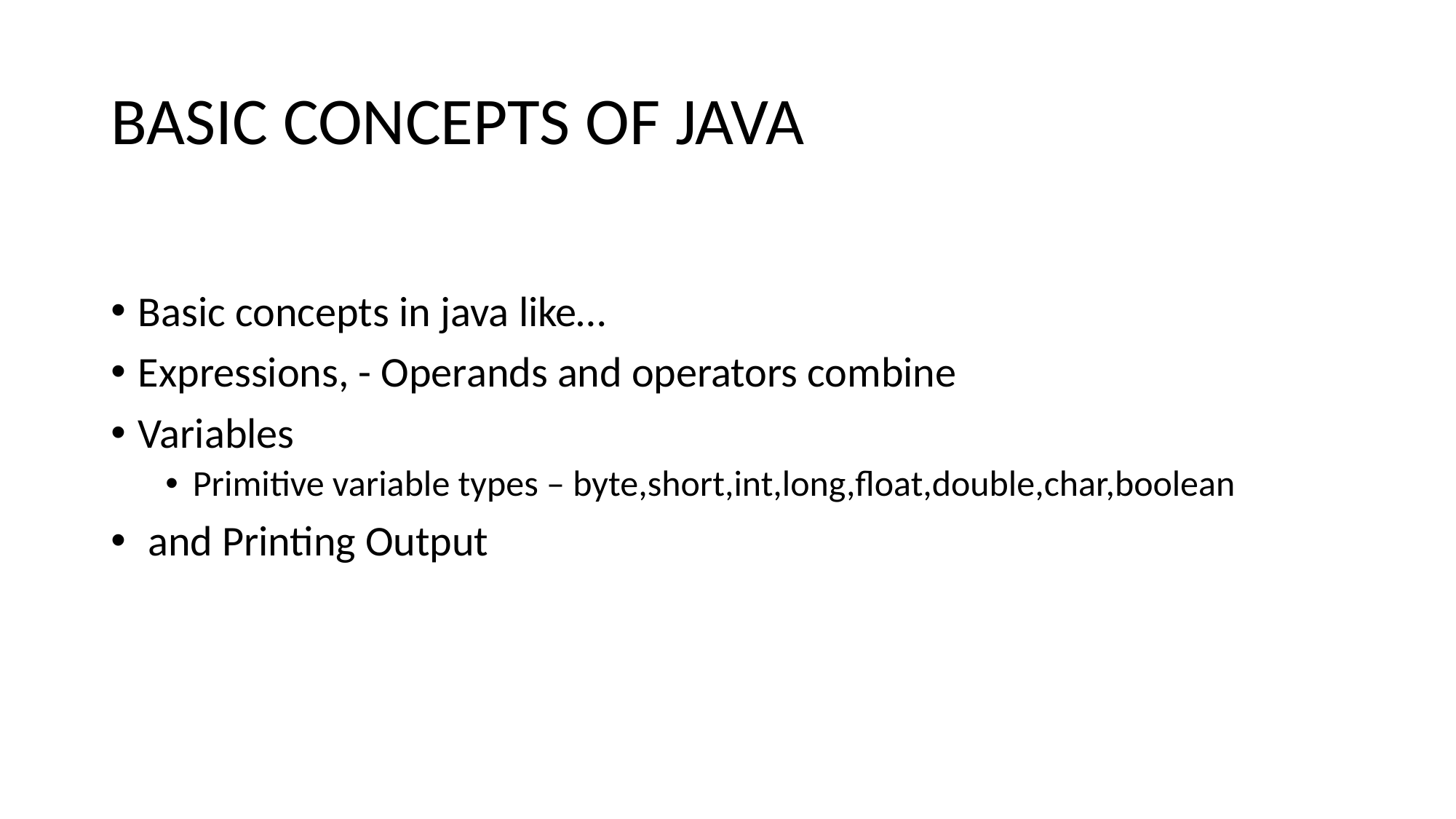

# BASIC CONCEPTS OF JAVA

Basic concepts in java like…
Expressions, - Operands and operators combine
Variables
Primitive variable types – byte,short,int,long,float,double,char,boolean
 and Printing Output